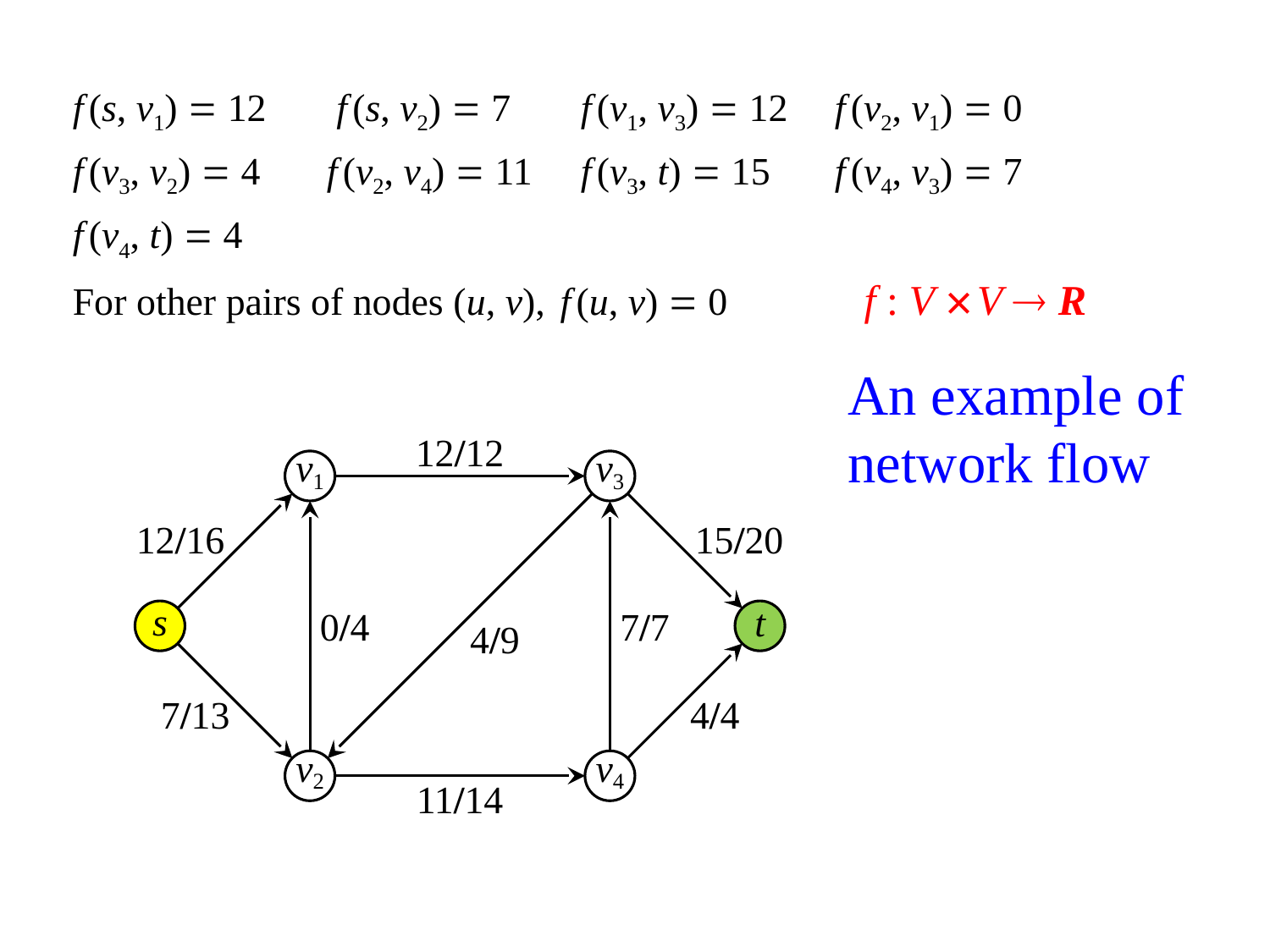

f (s, v1) = 12	 f (s, v2) = 7	f (v1, v3) = 12	f (v2, v1) = 0
f (v3, v2) = 4	f (v2, v4) = 11	f (v3, t) = 15	f (v4, v3) = 7
f (v4, t) = 4
For other pairs of nodes (u, v), f (u, v) = 0              f : V ×V → R
# An example of network flow
12/12
v1
v3
12/16
15/20
s
0/4
4/9
7/7
t
7/13
4/4
v2
v4
11/14